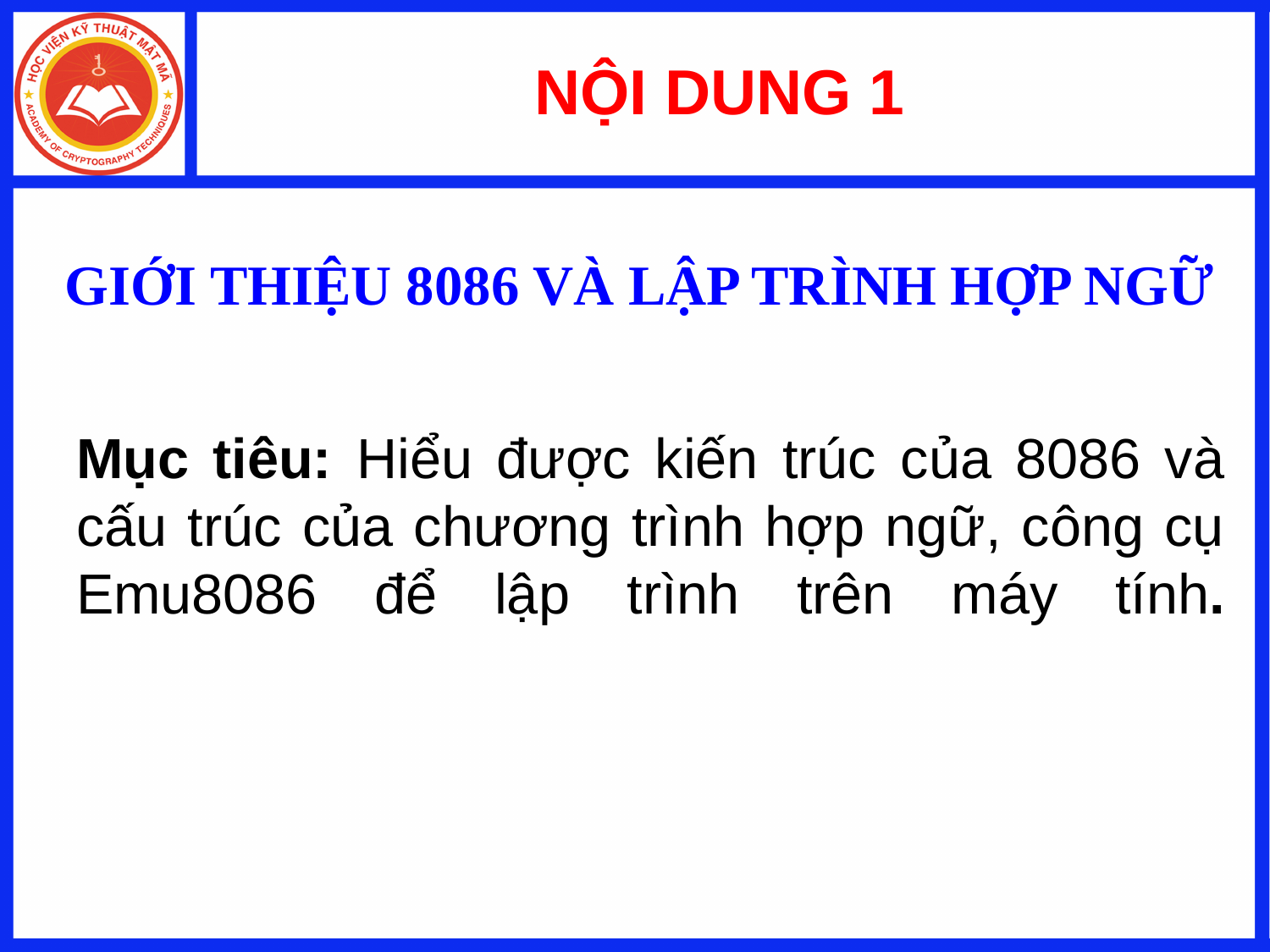

NỘI DUNG 1
GIỚI THIỆU 8086 VÀ LẬP TRÌNH HỢP NGỮ
# Mục tiêu: Hiểu được kiến trúc của 8086 và cấu trúc của chương trình hợp ngữ, công cụ Emu8086 để lập trình trên máy tính.